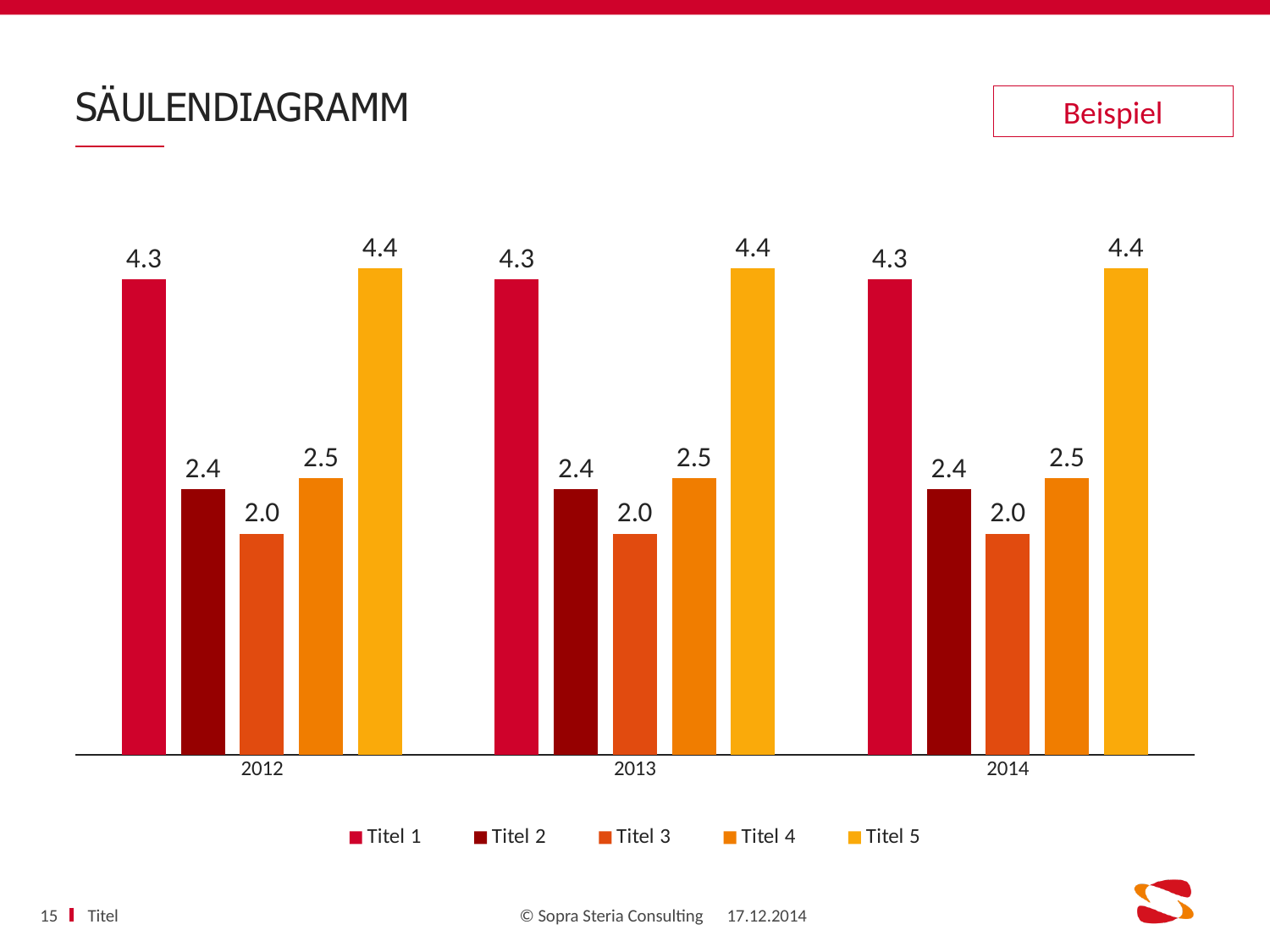

# säulendiagramm
Beispiel

### Chart

| Category | Titel 1 | Titel 2 | Titel 3 | Titel 4 | Titel 5 |
|---|---|---|---|---|---|
| 2012 | 4.3 | 2.4 | 2.0 | 2.5 | 4.4 |
| 2013 | 4.3 | 2.4 | 2.0 | 2.5 | 4.4 |
| 2014 | 4.3 | 2.4 | 2.0 | 2.5 | 4.4 |
Titel
15
17.12.2014